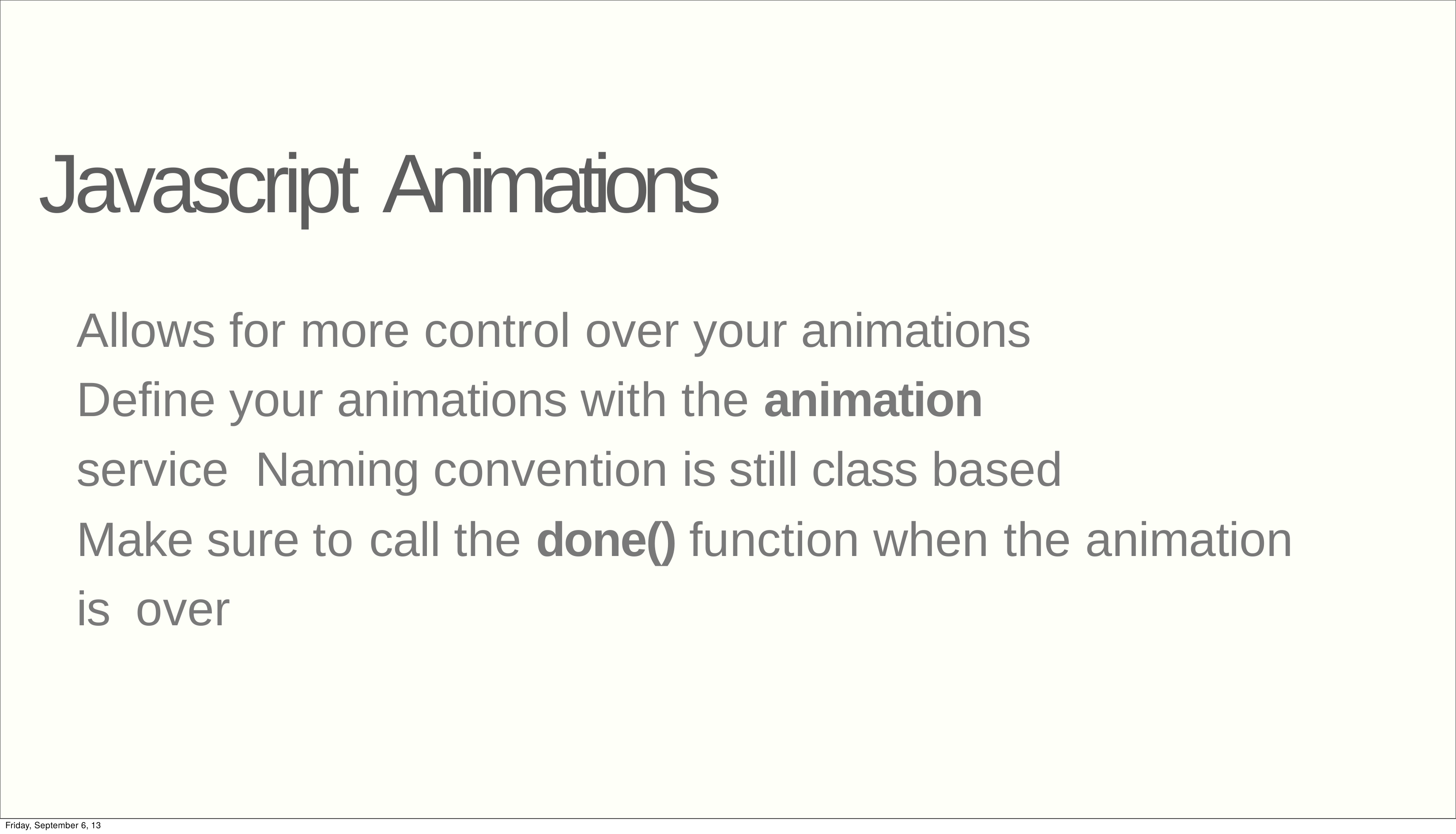

# Javascript Animations
Allows for more control over your animations  Define your animations with the animation service  Naming convention is still class based
Make sure to call the done() function when the animation is  over
Friday, September 6, 13